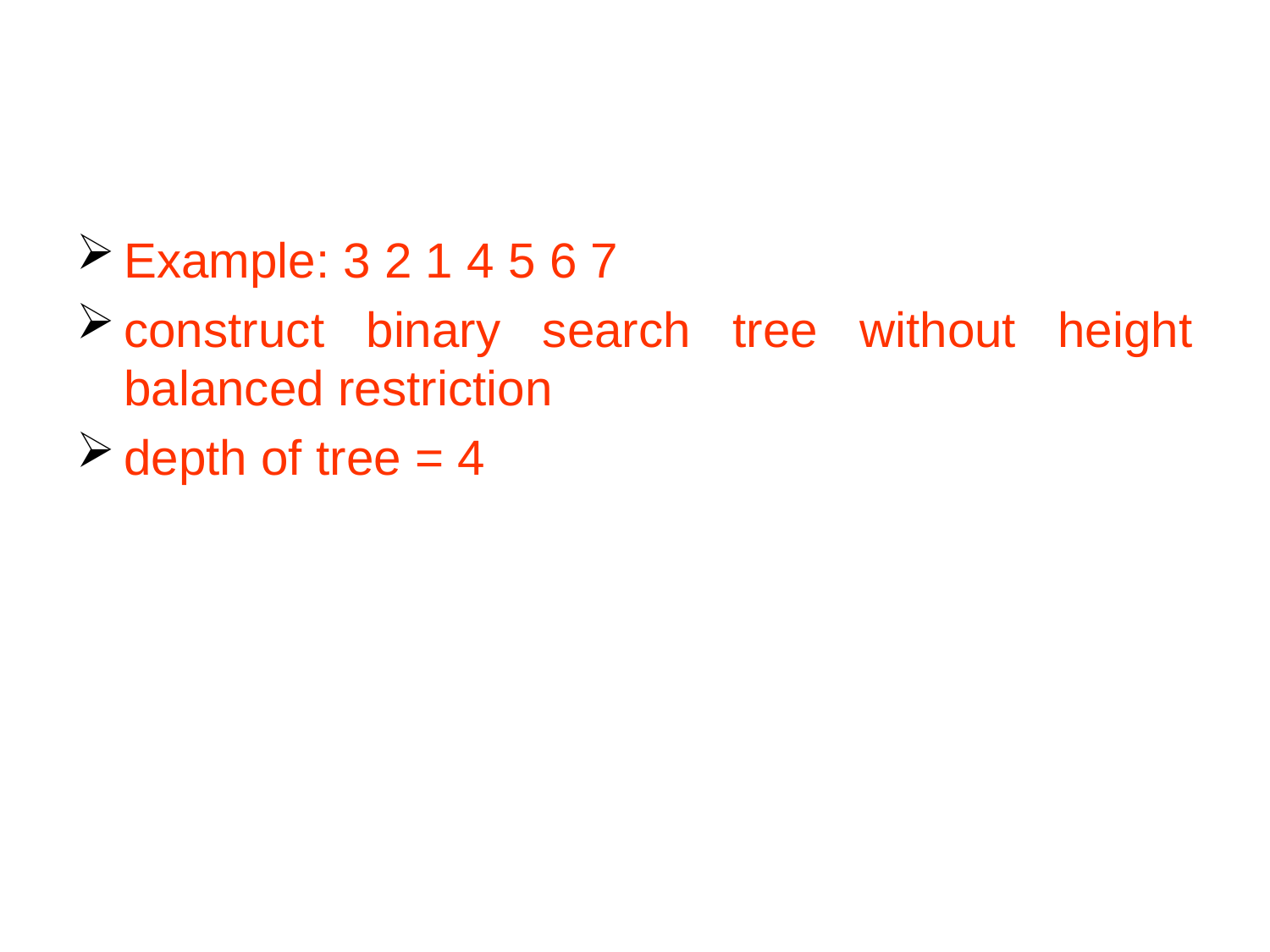

#
Example: 3 2 1 4 5 6 7
construct binary search tree without height balanced restriction
depth of tree = 4